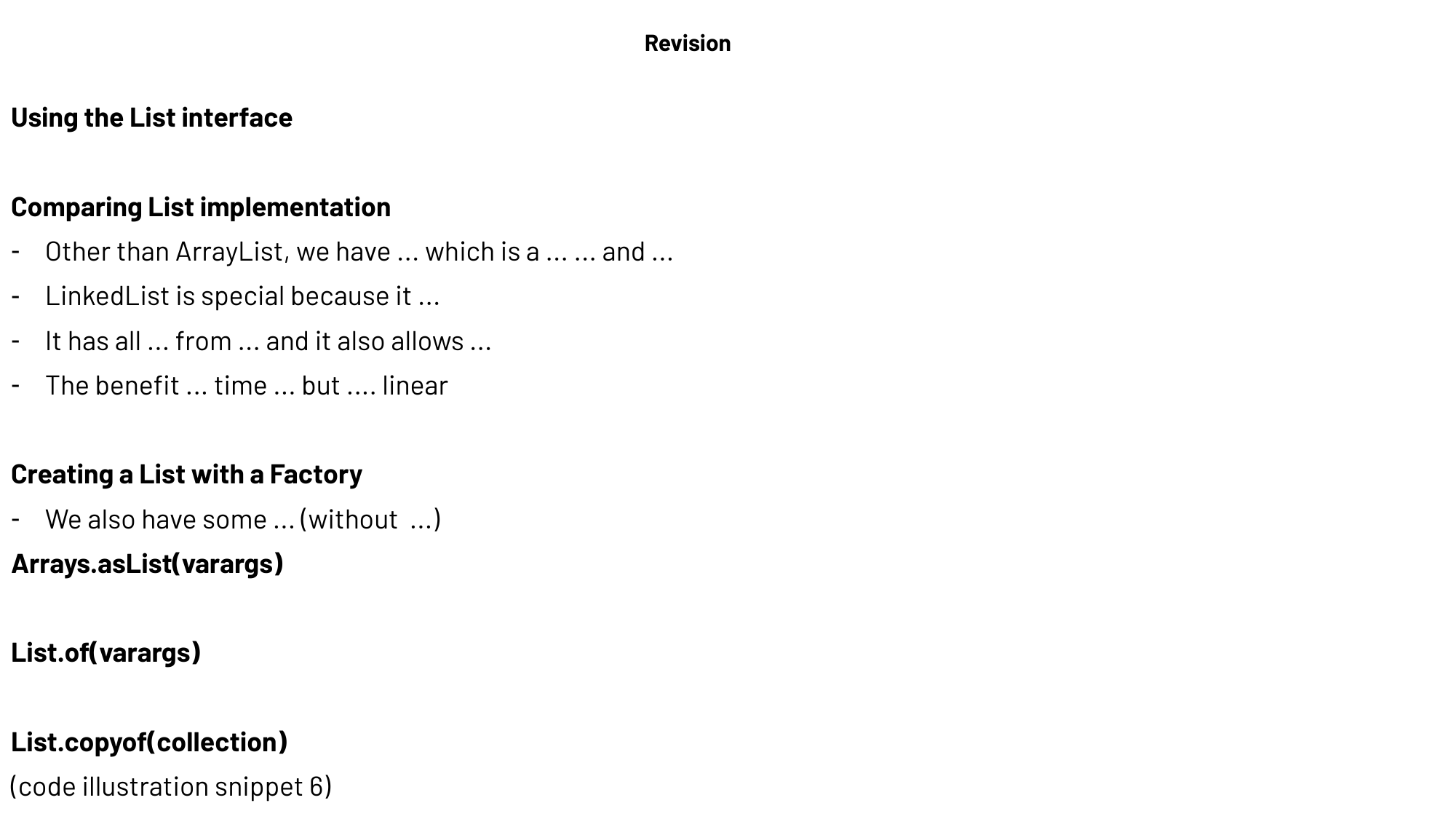

Revision
Using the List interface

Comparing List implementation
Other than ArrayList, we have ... which is a ... ... and ...
LinkedList is special because it ...
It has all ... from ... and it also allows ...
The benefit ... time ... but .... linear

Creating a List with a Factory
We also have some ... (without  ...)
Arrays.asList(varargs)

List.of(varargs)

List.copyof(collection)
(code illustration snippet 6)